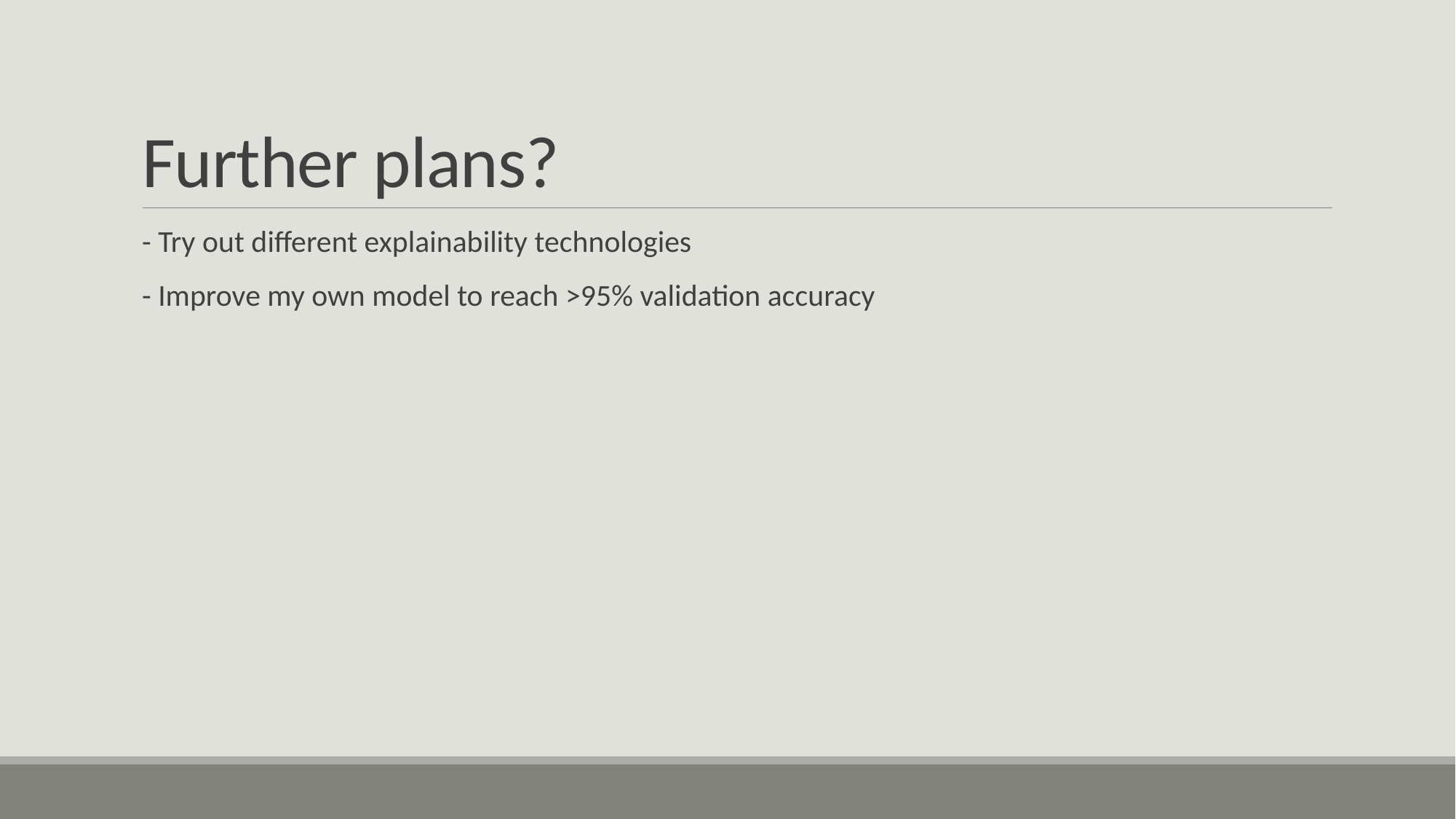

# Further plans?
- Try out different explainability technologies
- Improve my own model to reach >95% validation accuracy